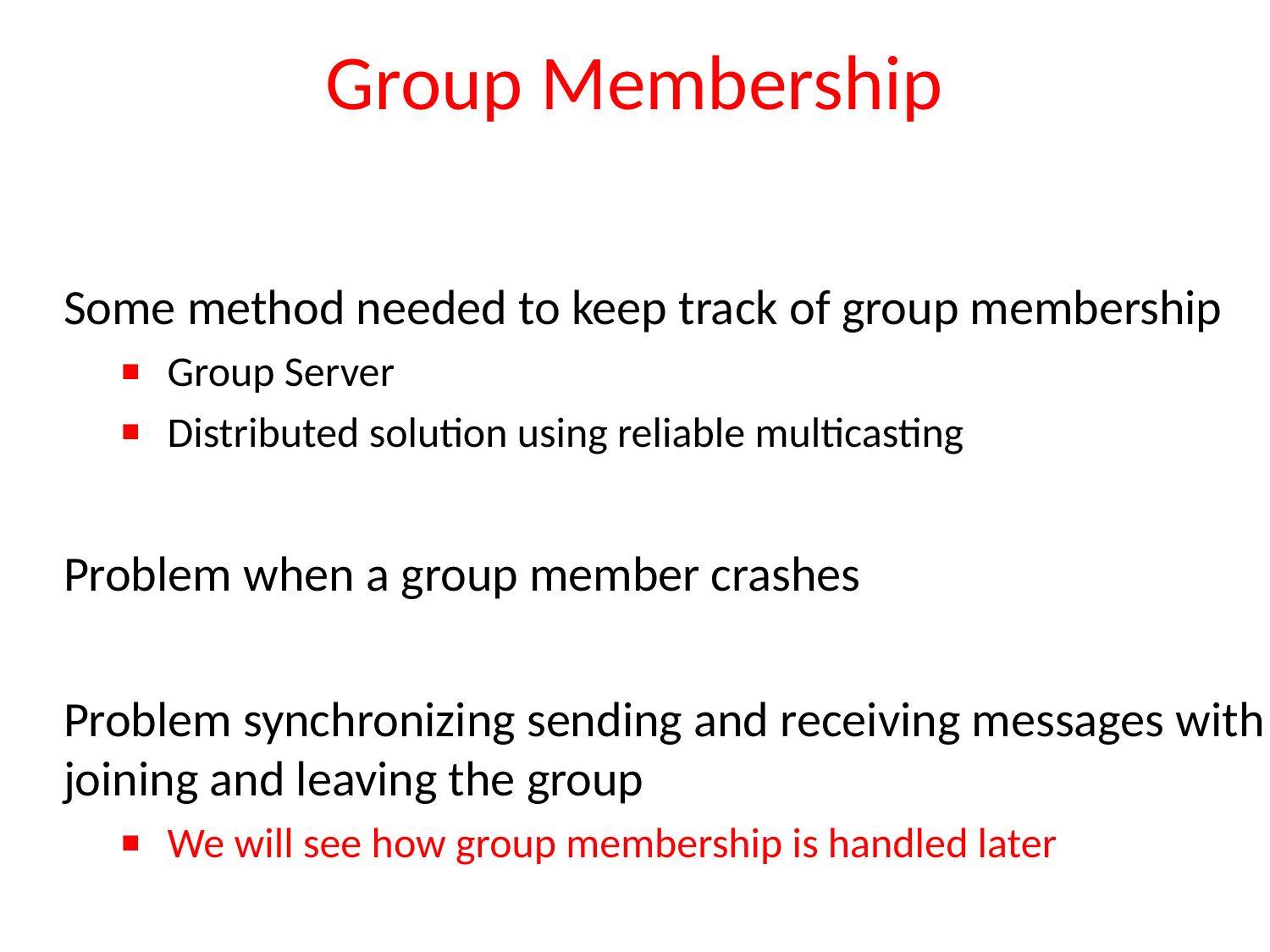

# Group Membership
Some method needed to keep track of group membership
Group Server
Distributed solution using reliable multicasting

Problem when a group member crashes

Problem synchronizing sending and receiving messages with joining and leaving the group
We will see how group membership is handled later